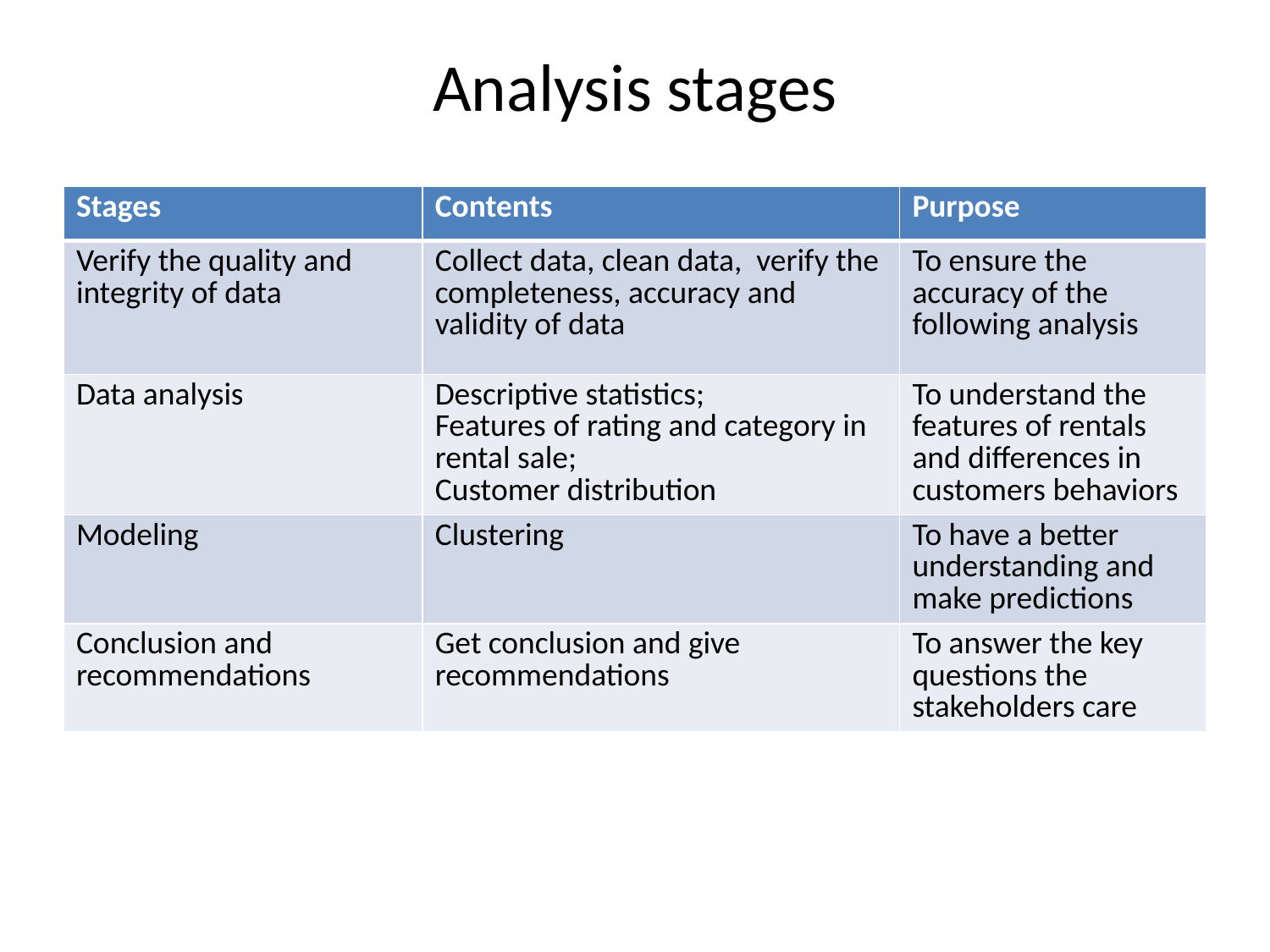

# Analysis stages
| Stages | Contents | Purpose |
| --- | --- | --- |
| Verify the quality and integrity of data | Collect data, clean data, verify the completeness, accuracy and validity of data | To ensure the accuracy of the following analysis |
| Data analysis | Descriptive statistics; Features of rating and category in rental sale; Customer distribution | To understand the features of rentals and differences in customers behaviors |
| Modeling | Clustering | To have a better understanding and make predictions |
| Conclusion and recommendations | Get conclusion and give recommendations | To answer the key questions the stakeholders care |